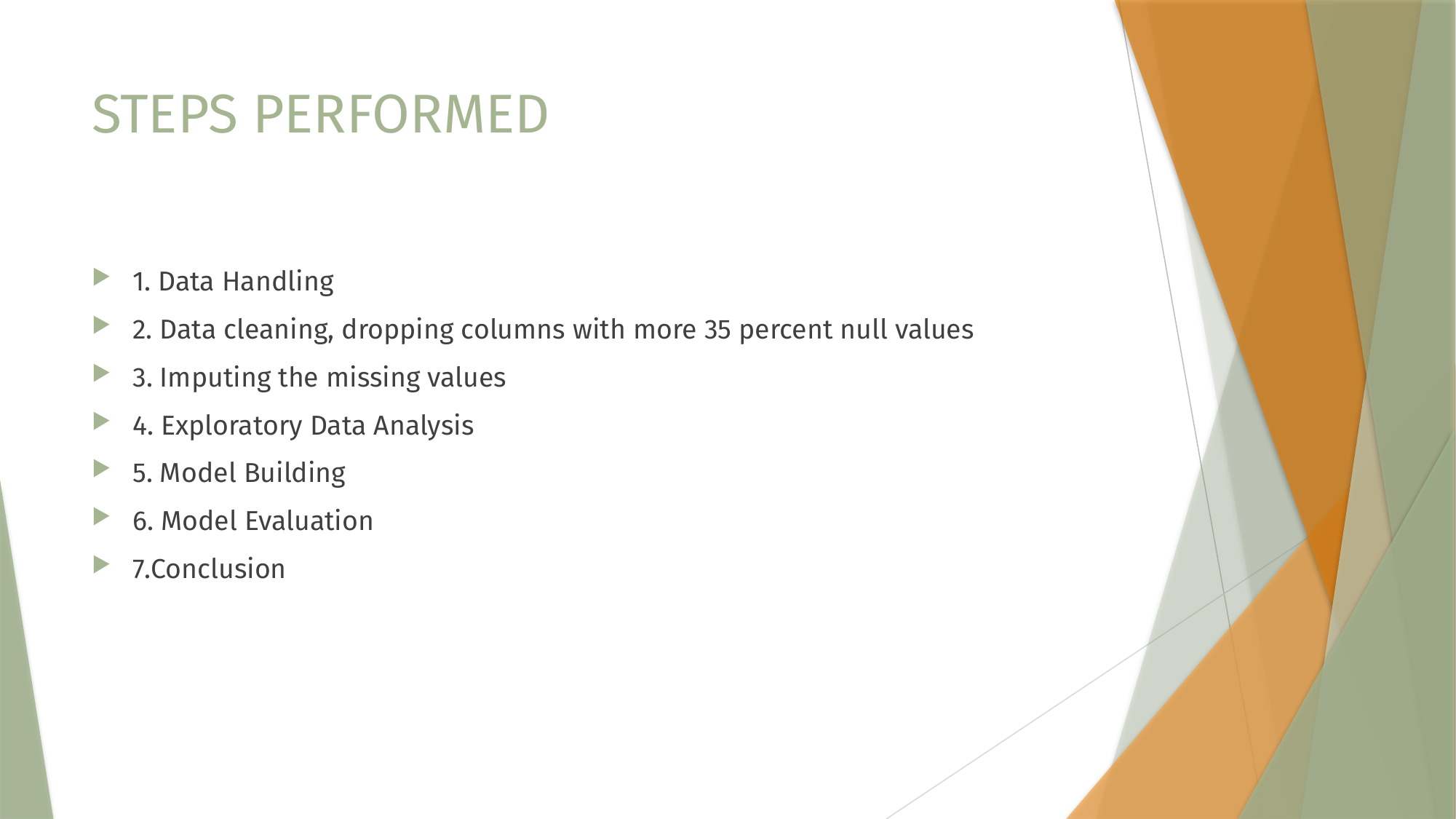

# STEPS PERFORMED
1. Data Handling
2. Data cleaning, dropping columns with more 35 percent null values
3. Imputing the missing values
4. Exploratory Data Analysis
5. Model Building
6. Model Evaluation
7.Conclusion